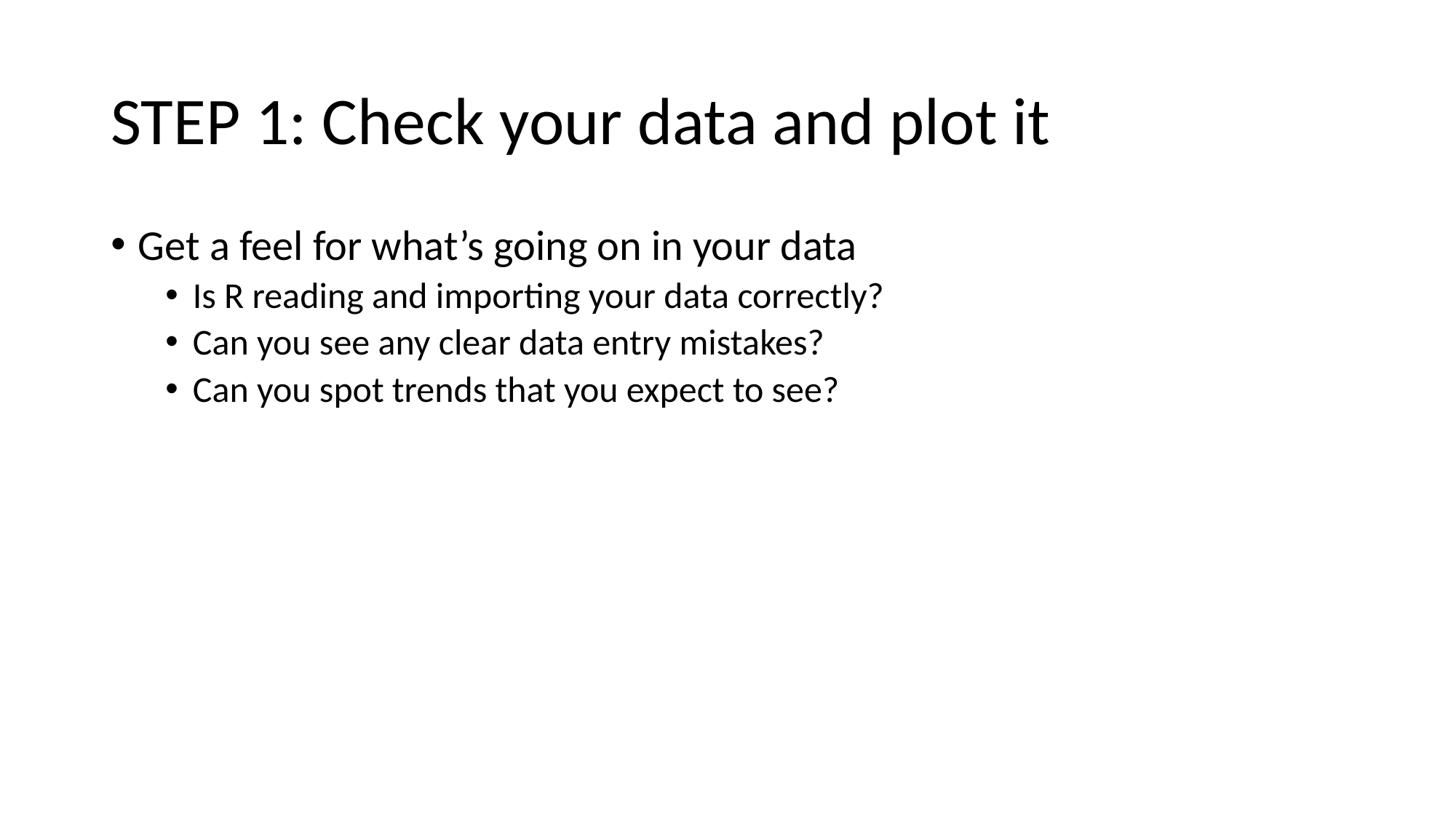

# STEP 1: Check your data and plot it
Get a feel for what’s going on in your data
Is R reading and importing your data correctly?
Can you see any clear data entry mistakes?
Can you spot trends that you expect to see?